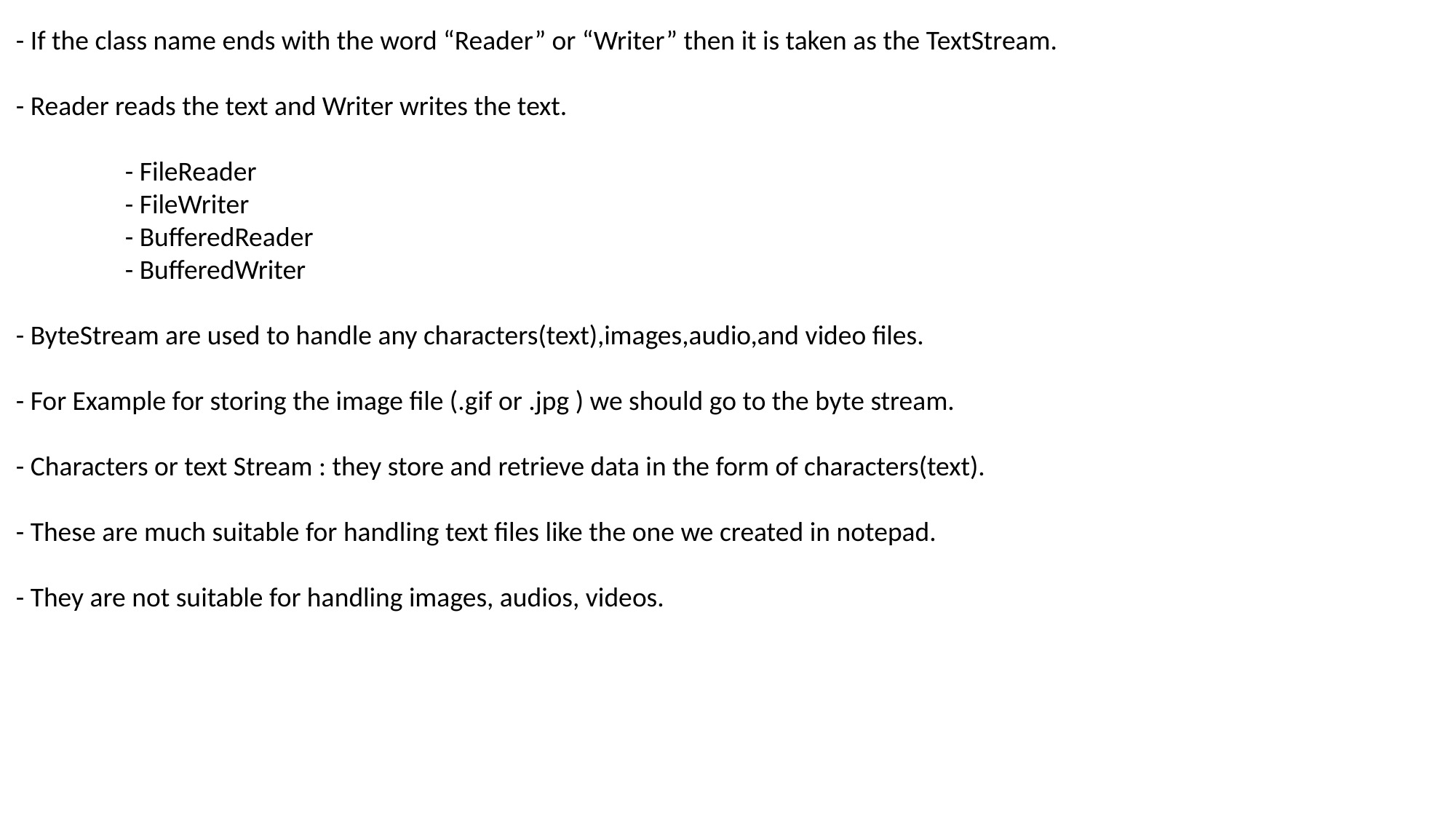

- If the class name ends with the word “Reader” or “Writer” then it is taken as the TextStream.

- Reader reads the text and Writer writes the text.

	- FileReader
	- FileWriter
	- BufferedReader
	- BufferedWriter

- ByteStream are used to handle any characters(text),images,audio,and video files.

- For Example for storing the image file (.gif or .jpg ) we should go to the byte stream.

- Characters or text Stream : they store and retrieve data in the form of characters(text).

- These are much suitable for handling text files like the one we created in notepad.

- They are not suitable for handling images, audios, videos.